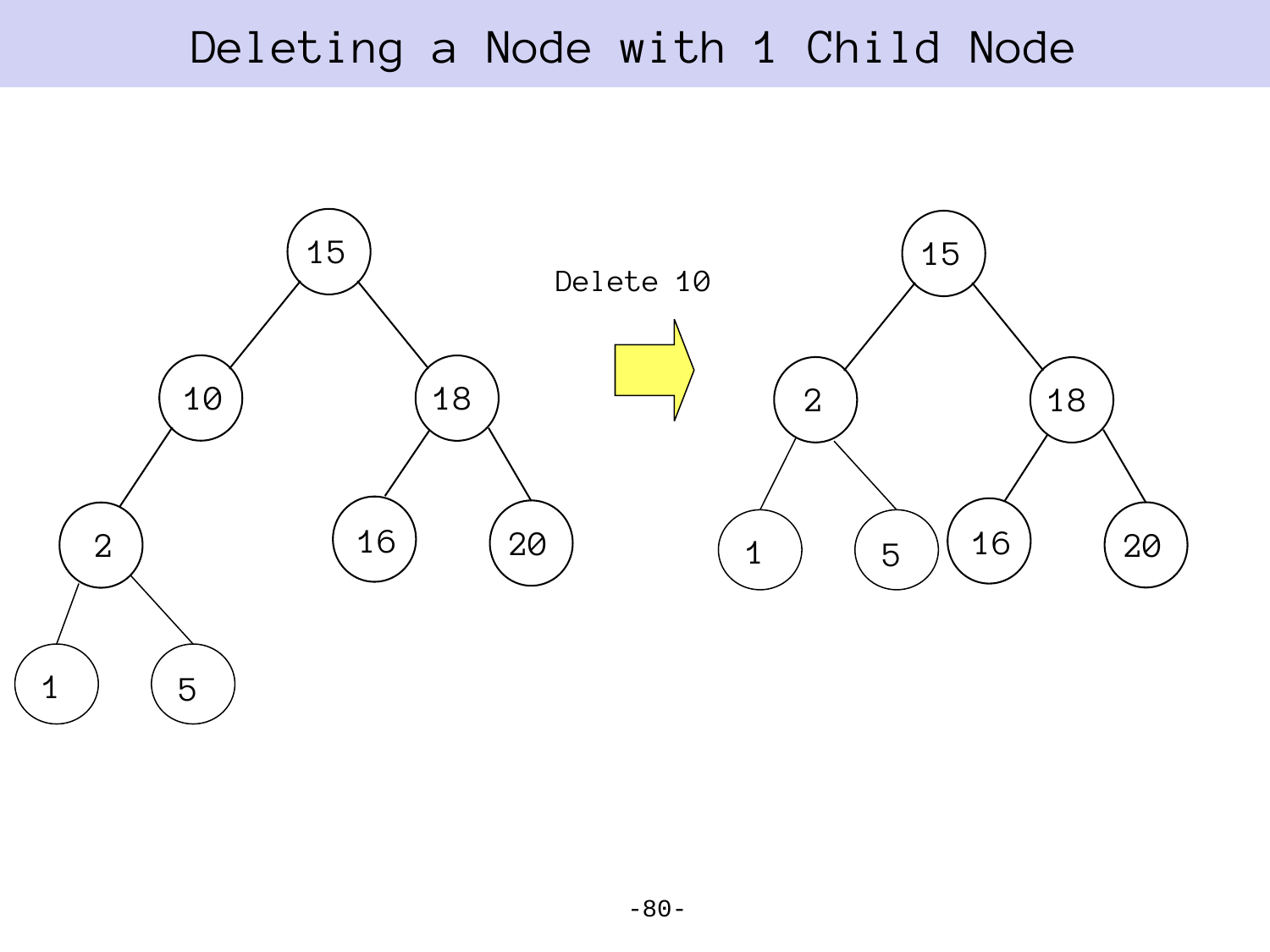

# Deleting a Node with 1 Child Node

15
15
Delete 10

2

10

18
18

20

16
16
20
2
1
5

1
5
-80-